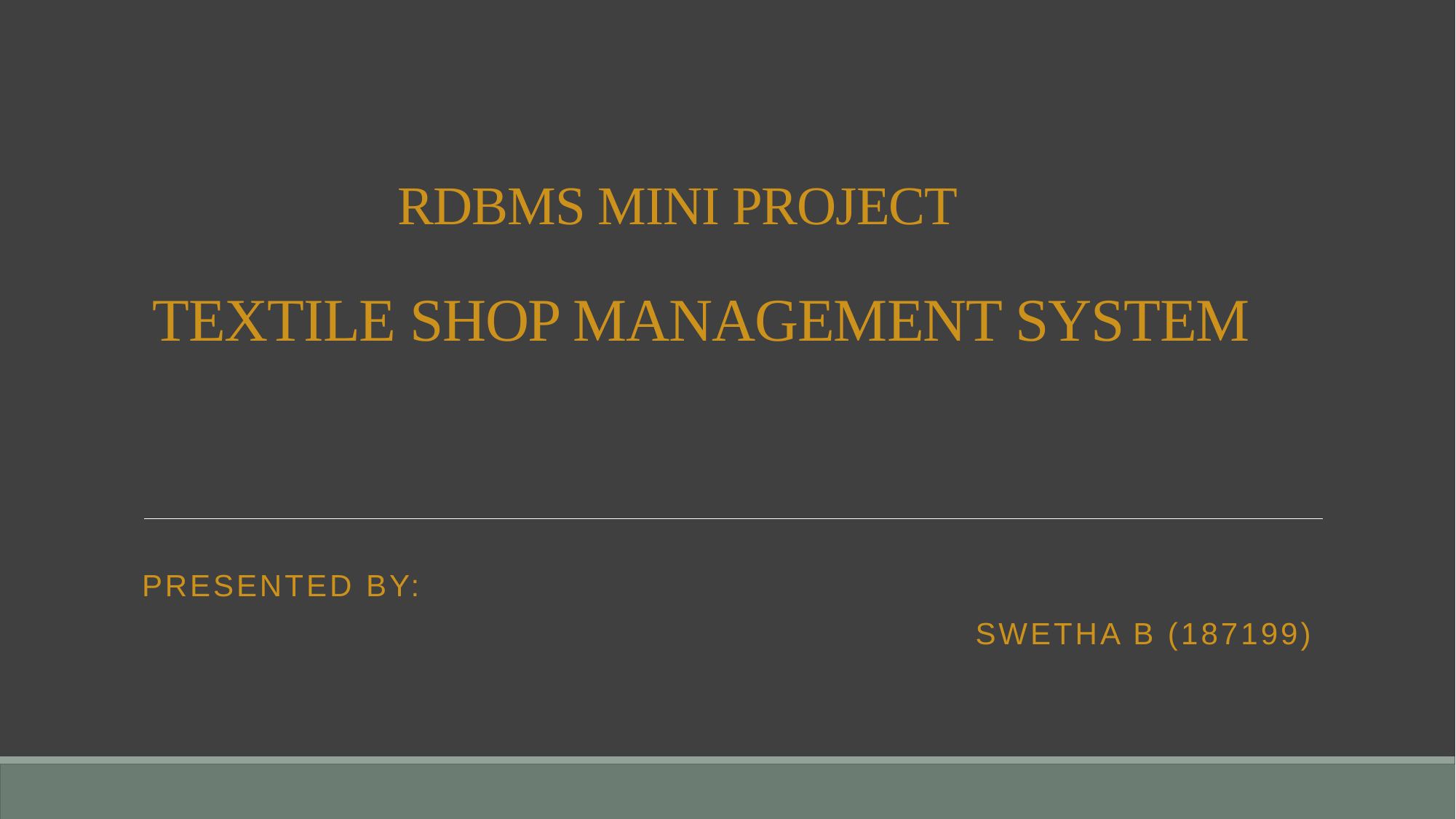

# RDBMS MINI PROJECT TEXTILE SHOP MANAGEMENT SYSTEM
                                                                                        PRESENTED BY:
                                                                         SWETHA B (187199)